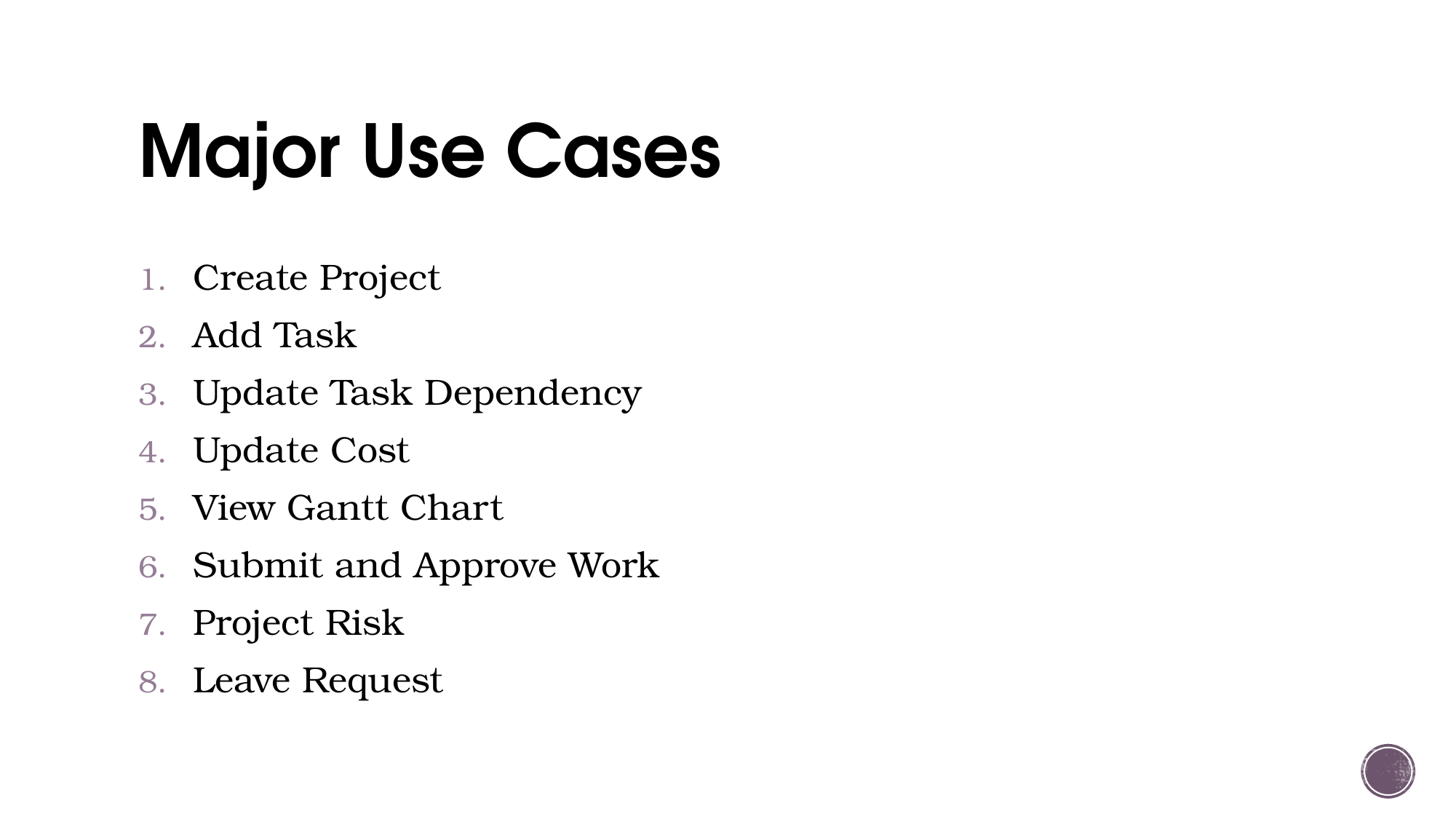

# Major Use Cases
Create Project
Add Task
Update Task Dependency
Update Cost
View Gantt Chart
Submit and Approve Work
Project Risk
Leave Request